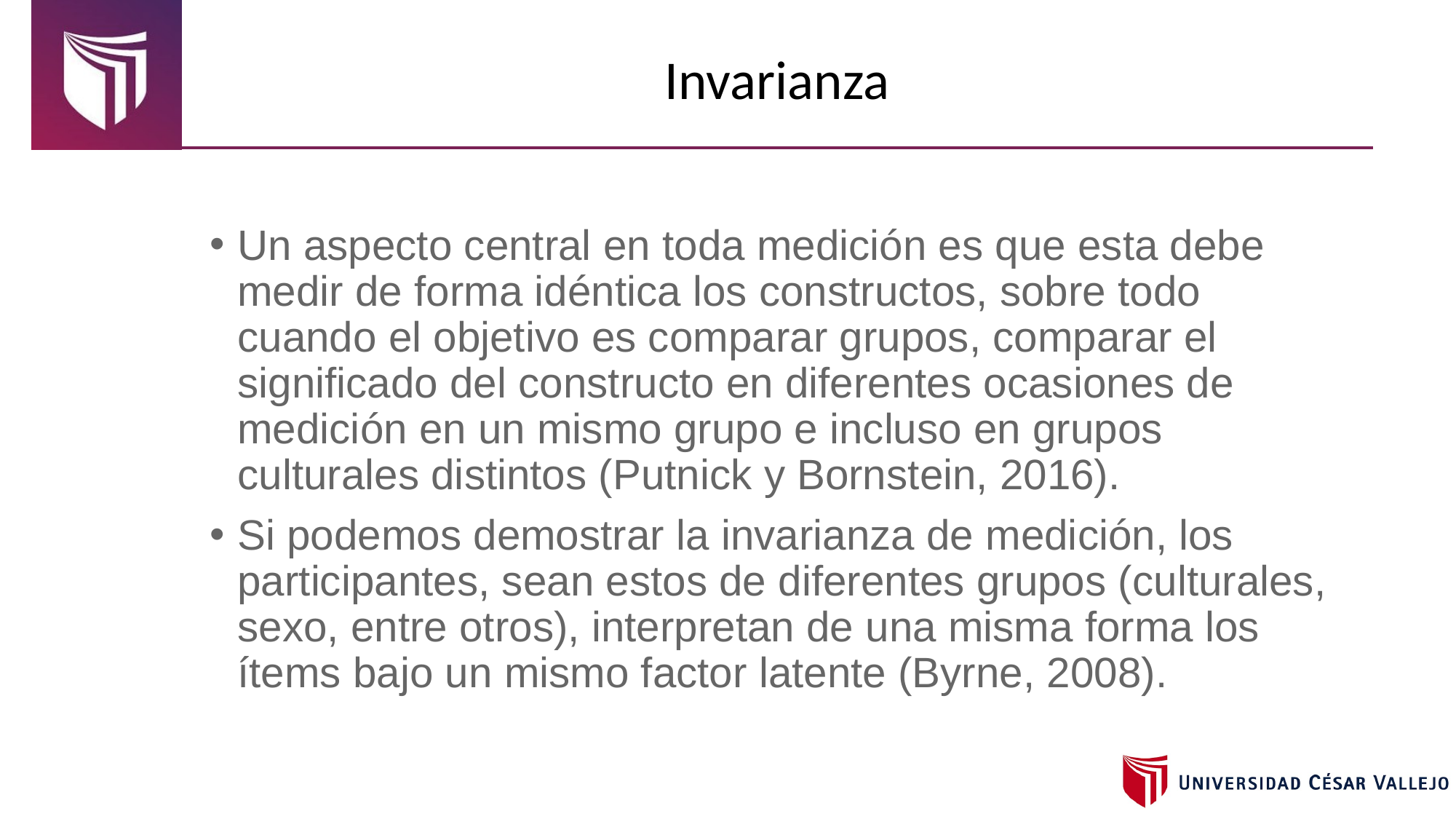

# Invarianza
Un aspecto central en toda medición es que esta debe medir de forma idéntica los constructos, sobre todo cuando el objetivo es comparar grupos, comparar el significado del constructo en diferentes ocasiones de medición en un mismo grupo e incluso en grupos culturales distintos (Putnick y Bornstein, 2016).
Si podemos demostrar la invarianza de medición, los participantes, sean estos de diferentes grupos (culturales, sexo, entre otros), interpretan de una misma forma los ítems bajo un mismo factor latente (Byrne, 2008).